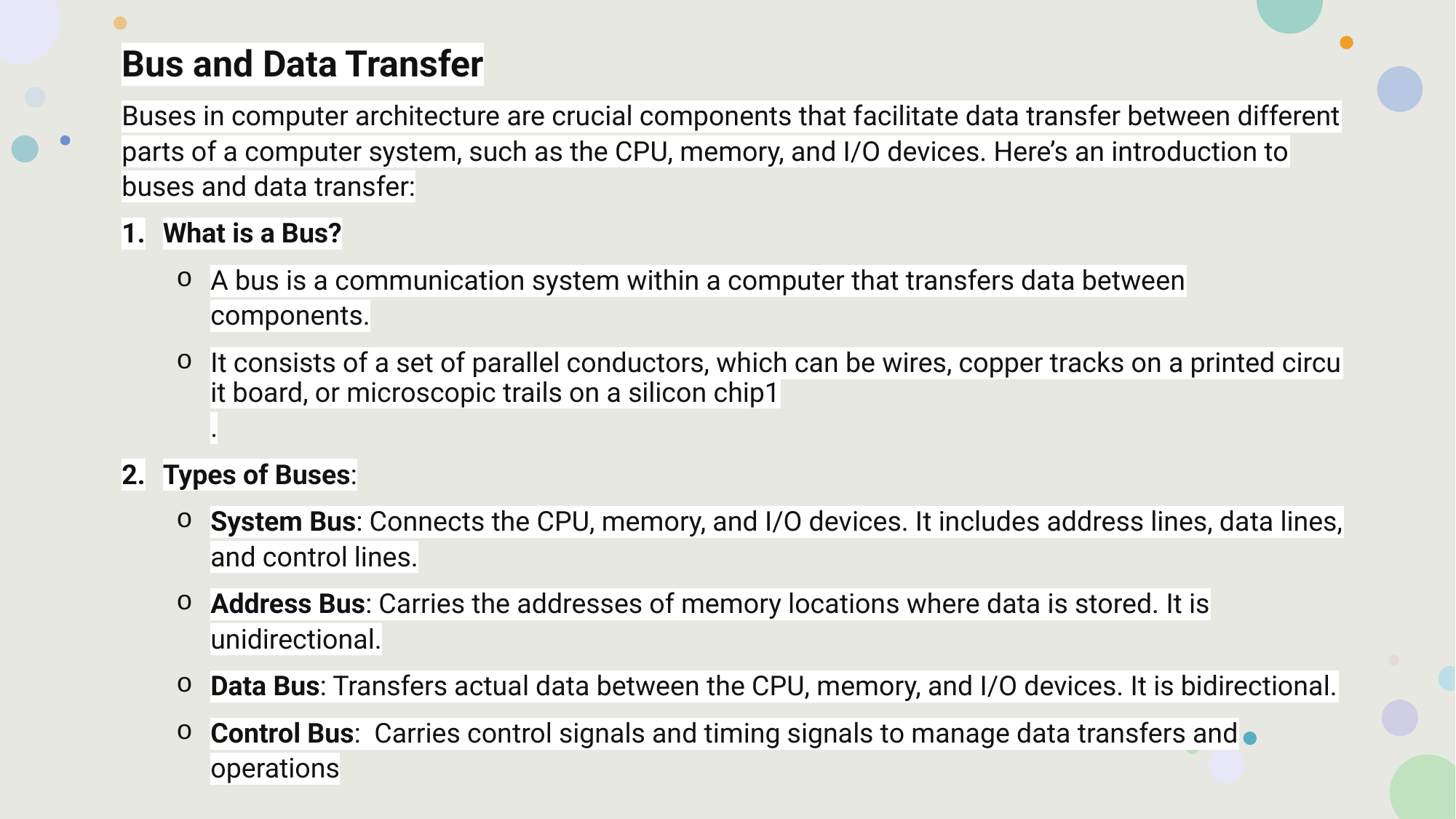

Bus and Data Transfer
Buses in computer architecture are crucial components that facilitate data transfer between different parts of a computer system, such as the CPU, memory, and I/O devices. Here’s an introduction to buses and data transfer:
What is a Bus?
A bus is a communication system within a computer that transfers data between components.
It consists of a set of parallel conductors, which can be wires, copper tracks on a printed circuit board, or microscopic trails on a silicon chip1.
Types of Buses:
System Bus: Connects the CPU, memory, and I/O devices. It includes address lines, data lines, and control lines.
Address Bus: Carries the addresses of memory locations where data is stored. It is unidirectional.
Data Bus: Transfers actual data between the CPU, memory, and I/O devices. It is bidirectional.
Control Bus:  Carries control signals and timing signals to manage data transfers and operations